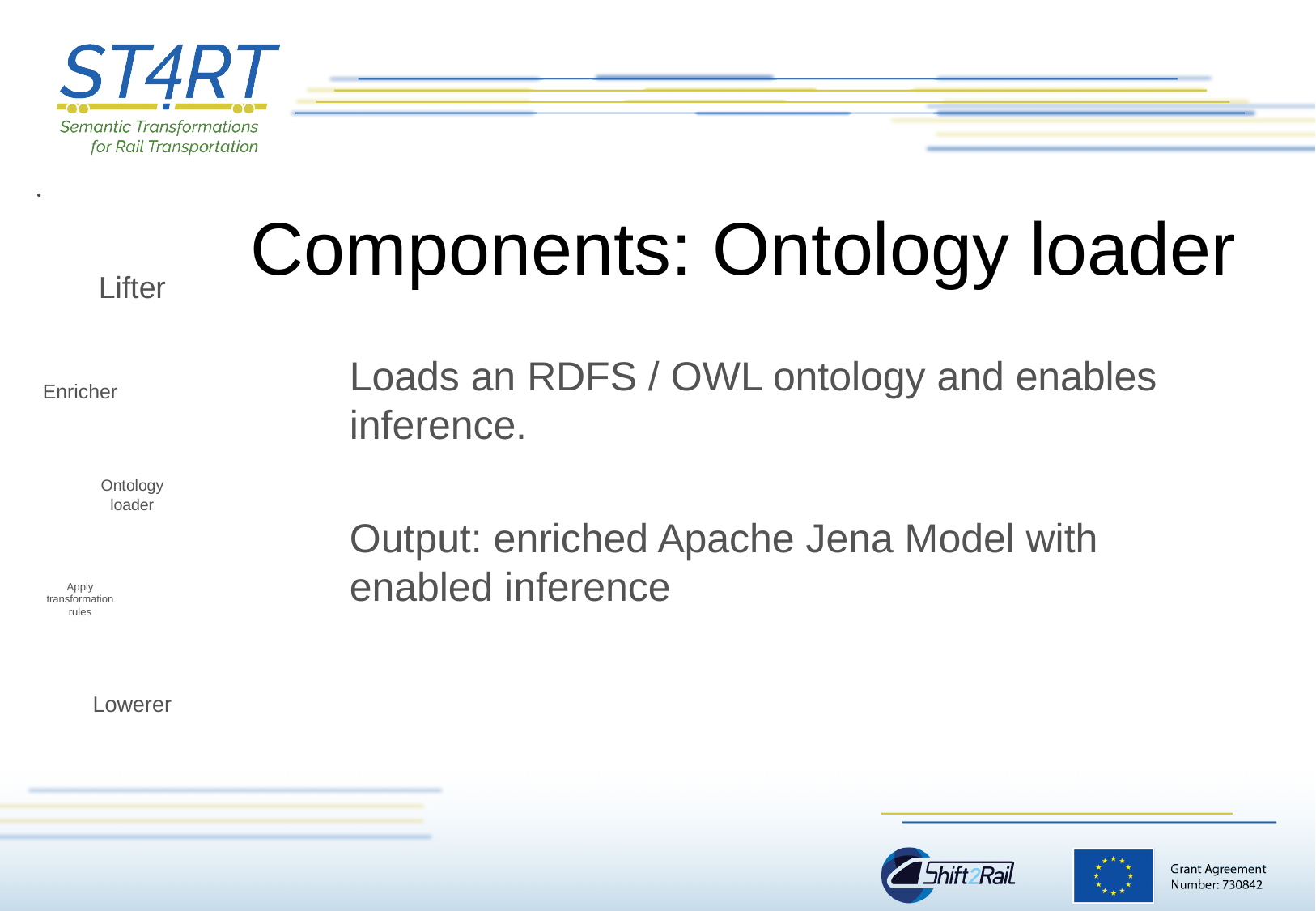

Lifter
Apply transformation rules
Lowerer
Enricher
Ontology loader
# Components: Ontology loader
Loads an RDFS / OWL ontology and enables inference.

Output: enriched Apache Jena Model with enabled inference